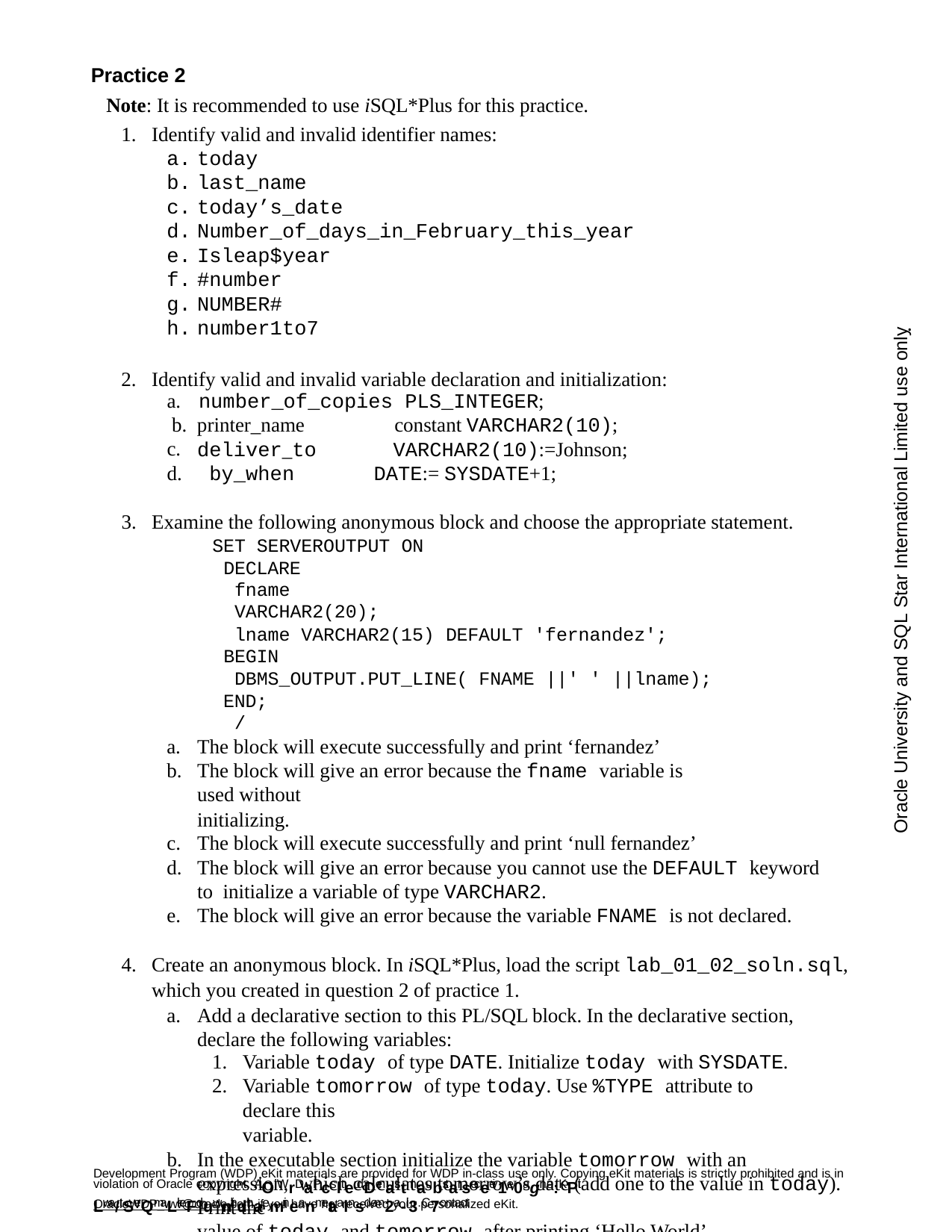

Practice 2
Note: It is recommended to use iSQL*Plus for this practice.
Identify valid and invalid identifier names:
today
last_name
today’s_date
Number_of_days_in_February_this_year
Isleap$year
#number
NUMBER#
number1to7

Identify valid and invalid variable declaration and initialization:
Oracle University and SQL Star International Limited use onlyฺ
a.	number_of_copies PLS_INTEGER;  b.
c.
d.
printer_name  deliver_to  by_when
constant VARCHAR2(10);
VARCHAR2(10):=Johnson;
DATE:= SYSDATE+1;
Examine the following anonymous block and choose the appropriate statement.
SET SERVEROUTPUT ON  DECLARE
fname VARCHAR2(20);
lname VARCHAR2(15) DEFAULT 'fernandez';  BEGIN
DBMS_OUTPUT.PUT_LINE( FNAME ||' ' ||lname);  END;
/
The block will execute successfully and print ‘fernandez’
The block will give an error because the fname variable is used without
initializing.
The block will execute successfully and print ‘null fernandez’
The block will give an error because you cannot use the DEFAULT keyword to  initialize a variable of type VARCHAR2.
The block will give an error because the variable FNAME is not declared.

Create an anonymous block. In iSQL*Plus, load the script lab_01_02_soln.sql,  which you created in question 2 of practice 1.
Add a declarative section to this PL/SQL block. In the declarative section,  declare the following variables:
Variable today of type DATE. Initialize today with SYSDATE.
Variable tomorrow of type today. Use %TYPE attribute to declare this
variable.
In the executable section initialize the variable tomorrow with an expression,  which calculates tomorrow’s date (add one to the value in today). Print the
value of today and tomorrow after printing ‘Hello World’
Development Program (WDP) eKit materials are provided for WDP in-class use only. Copying eKit materials is strictly prohibited and is in
violation of Oracle copyright. AlOl WrDaPcslteudDenatstmaubstarseceeiv1e0agn e:KPit Lwa/tSerQmaLrkeFduwnithdthaemir neanmetaalnsd em2a-il3. C7ontact
OracleWDP_ww@oracle.com if you have not received your personalized eKit.